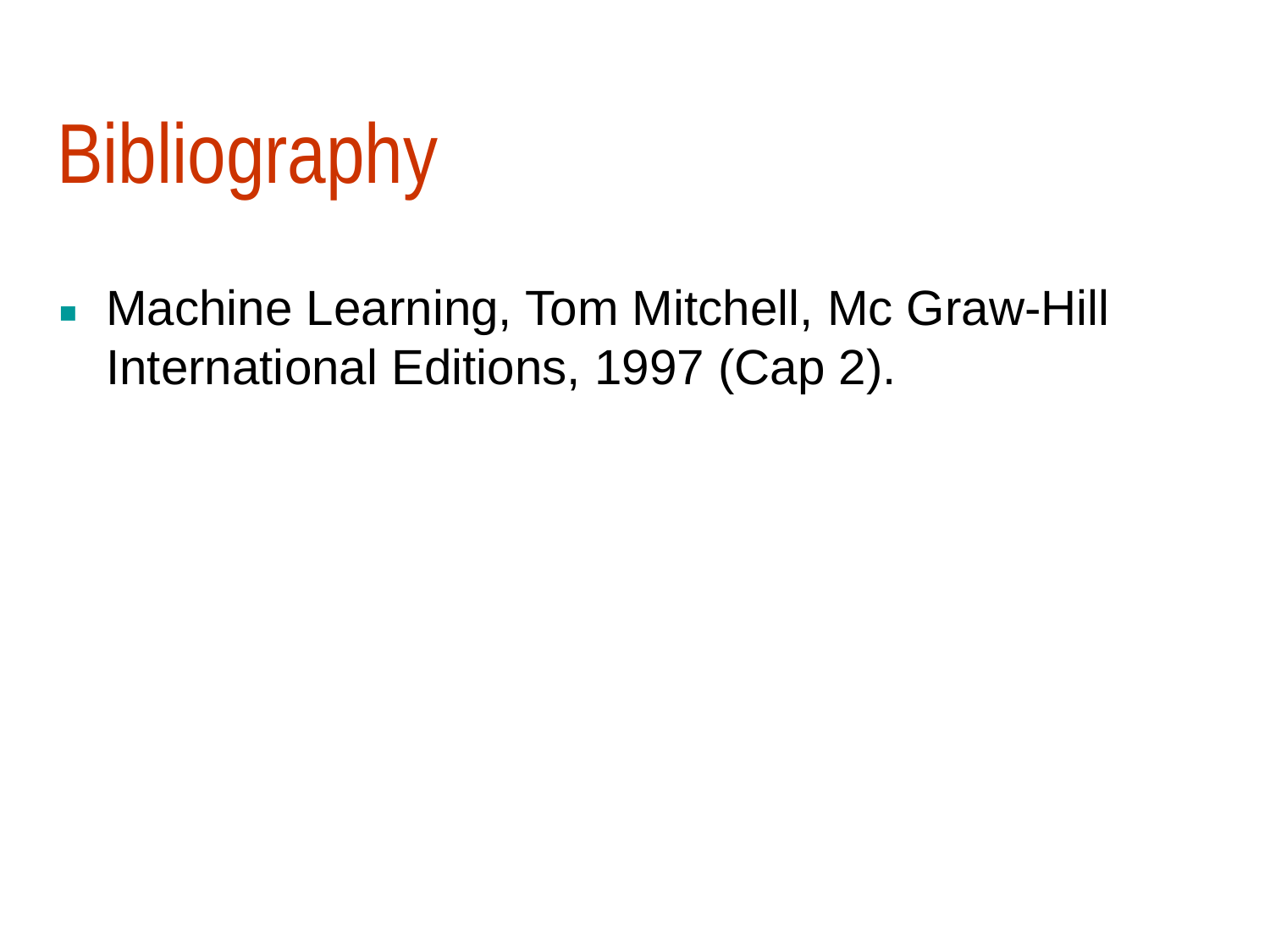

# Bibliography
Machine Learning, Tom Mitchell, Mc Graw-Hill International Editions, 1997 (Cap 2).